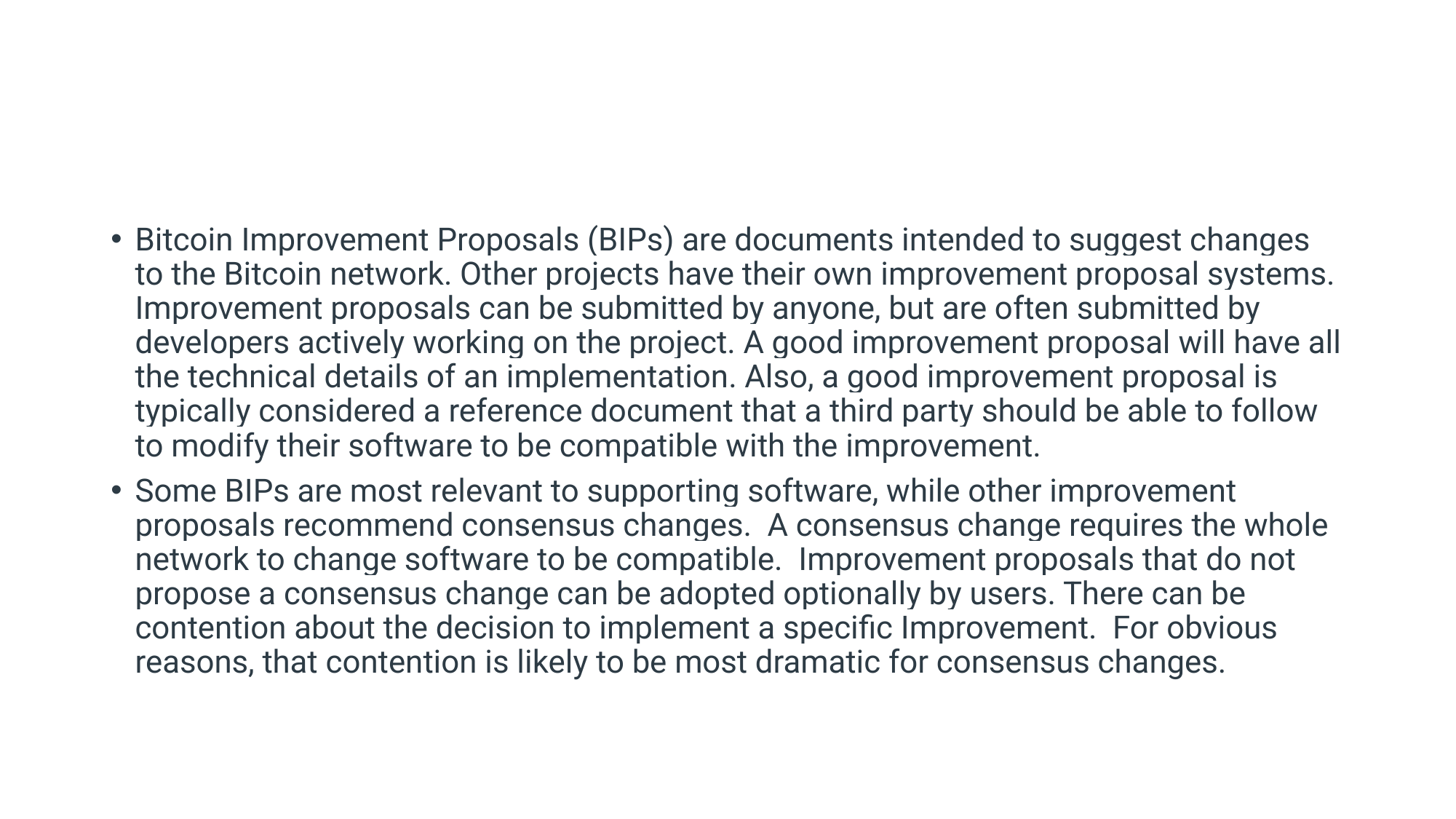

#
Bitcoin Improvement Proposals (BIPs) are documents intended to suggest changes to the Bitcoin network. Other projects have their own improvement proposal systems. Improvement proposals can be submitted by anyone, but are often submitted by developers actively working on the project. A good improvement proposal will have all the technical details of an implementation. Also, a good improvement proposal is typically considered a reference document that a third party should be able to follow to modify their software to be compatible with the improvement.
Some BIPs are most relevant to supporting software, while other improvement proposals recommend consensus changes.  A consensus change requires the whole network to change software to be compatible.  Improvement proposals that do not propose a consensus change can be adopted optionally by users. There can be contention about the decision to implement a specific Improvement.  For obvious reasons, that contention is likely to be most dramatic for consensus changes.